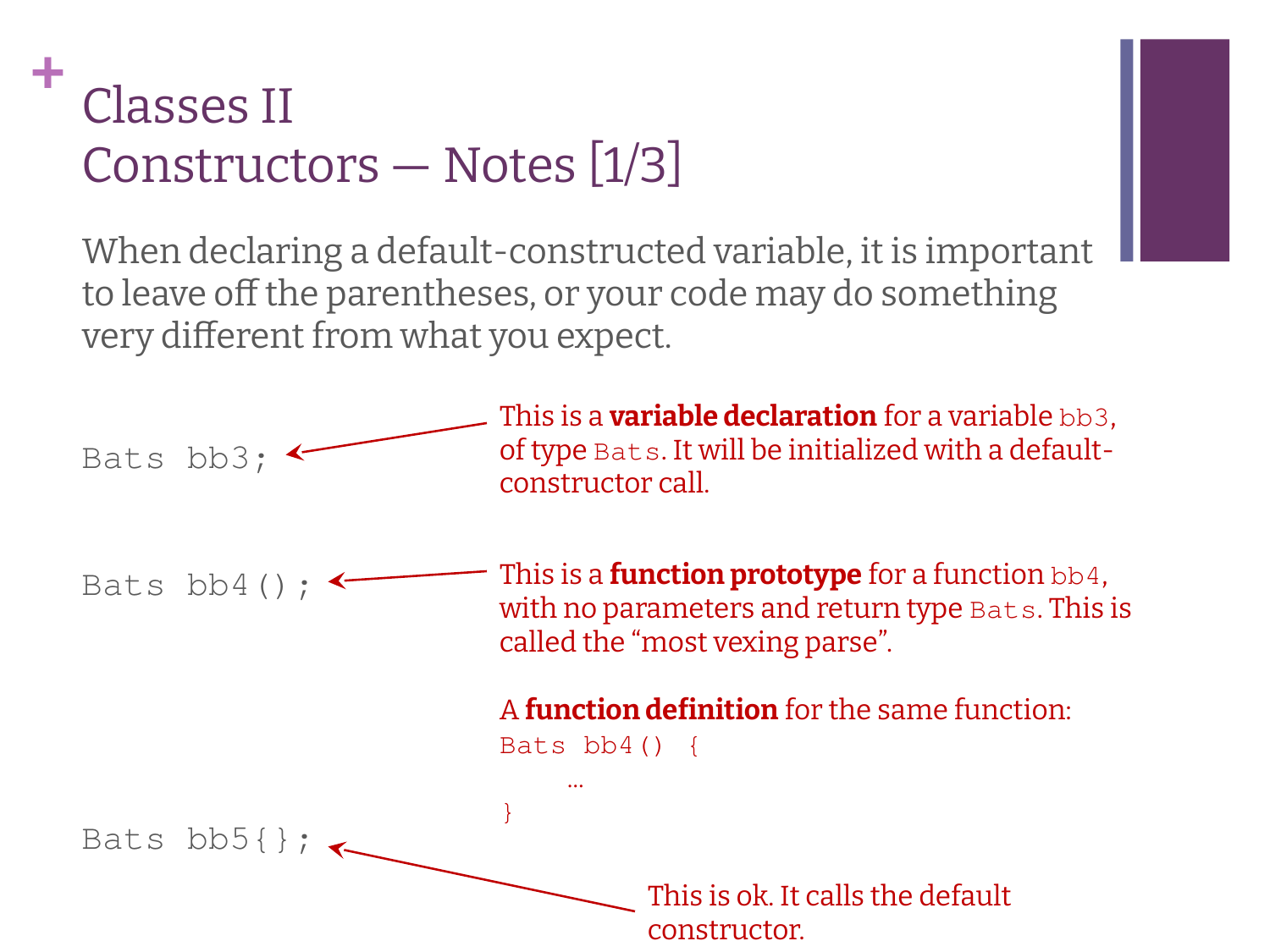

# Classes II Constructors — Notes [1/3]
When declaring a default-constructed variable, it is important to leave off the parentheses, or your code may do something very different from what you expect.
Bats bb3;
Bats bb4();
Bats bb5{};
This is a variable declaration for a variable bb3, of type Bats. It will be initialized with a default-constructor call.
This is a function prototype for a function bb4, with no parameters and return type Bats. This is called the “most vexing parse”.
A function definition for the same function:
Bats bb4() {
    …
}
This is ok. It calls the default constructor.